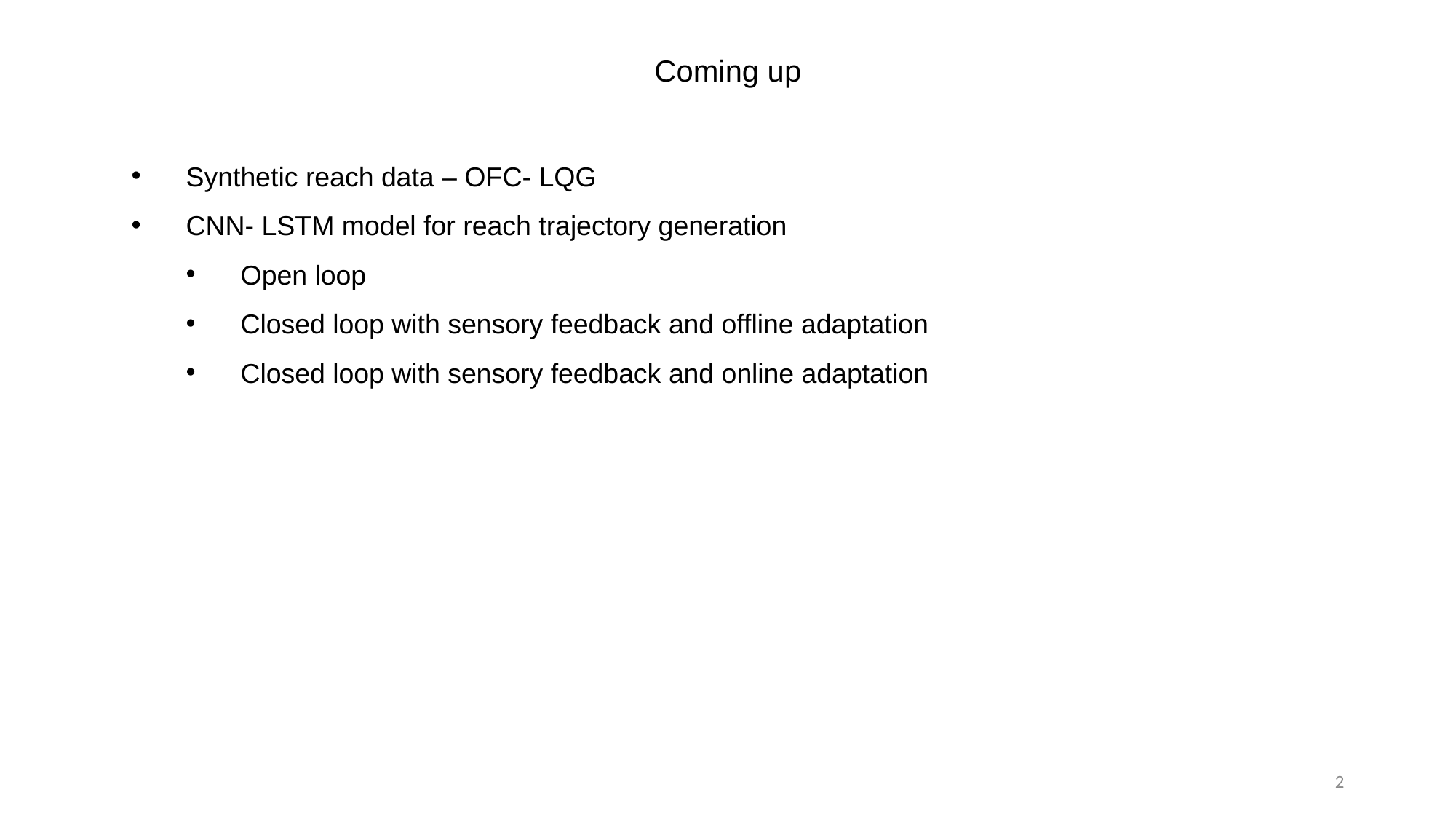

Coming up

Synthetic reach data – OFC- LQG
CNN- LSTM model for reach trajectory generation
Open loop
Closed loop with sensory feedback and offline adaptation
Closed loop with sensory feedback and online adaptation
2